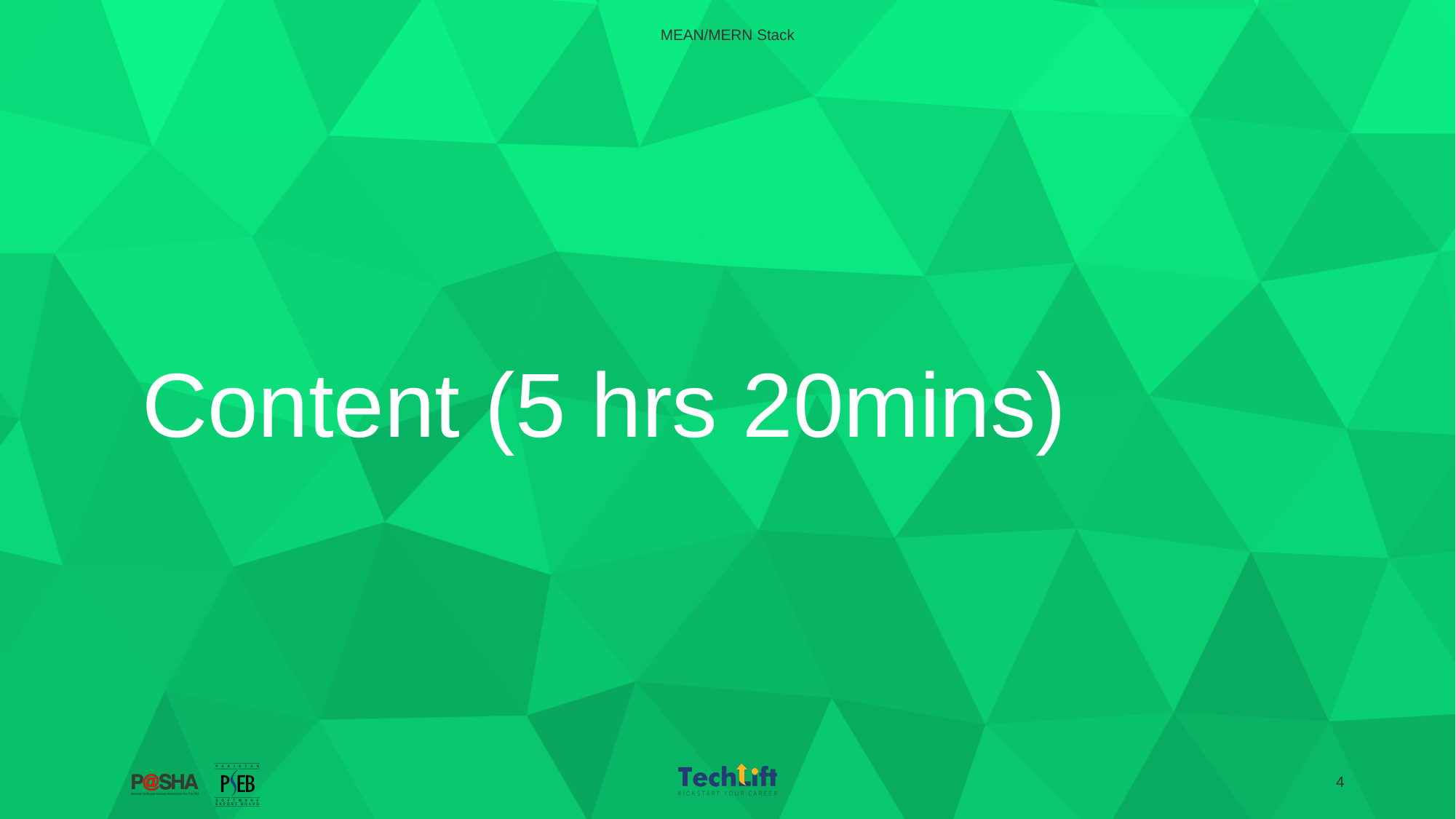

MEAN/MERN Stack
# Content (5 hrs 20mins)
4